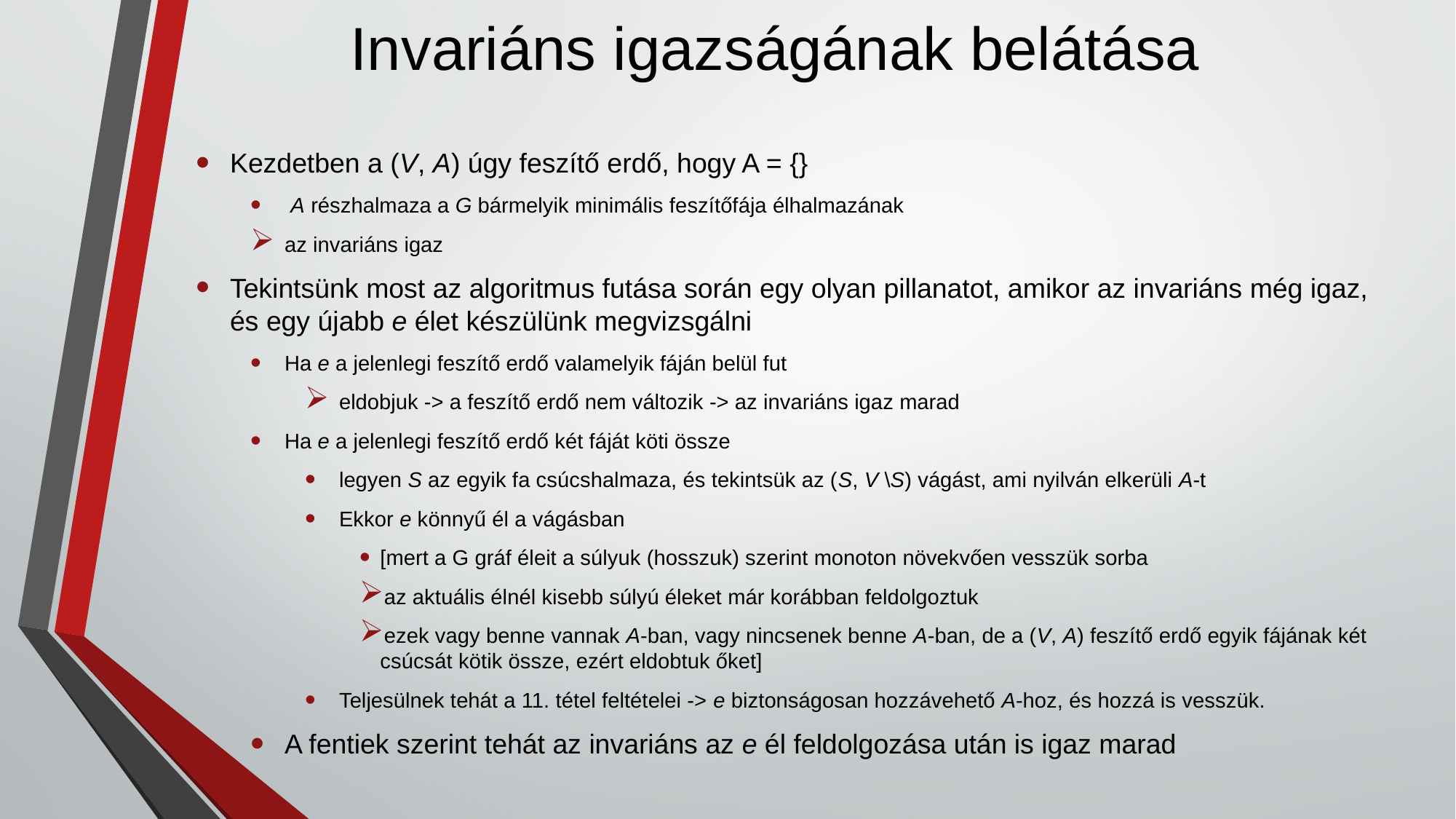

# Invariáns igazságának belátása
Kezdetben a (V, A) úgy feszítő erdő, hogy A = {}
 A részhalmaza a G bármelyik minimális feszítőfája élhalmazának
az invariáns igaz
Tekintsünk most az algoritmus futása során egy olyan pillanatot, amikor az invariáns még igaz, és egy újabb e élet készülünk megvizsgálni
Ha e a jelenlegi feszítő erdő valamelyik fáján belül fut
eldobjuk -> a feszítő erdő nem változik -> az invariáns igaz marad
Ha e a jelenlegi feszítő erdő két fáját köti össze
legyen S az egyik fa csúcshalmaza, és tekintsük az (S, V \S) vágást, ami nyilván elkerüli A-t
Ekkor e könnyű él a vágásban
[mert a G gráf éleit a súlyuk (hosszuk) szerint monoton növekvően vesszük sorba
az aktuális élnél kisebb súlyú éleket már korábban feldolgoztuk
ezek vagy benne vannak A-ban, vagy nincsenek benne A-ban, de a (V, A) feszítő erdő egyik fájának két csúcsát kötik össze, ezért eldobtuk őket]
Teljesülnek tehát a 11. tétel feltételei -> e biztonságosan hozzávehető A-hoz, és hozzá is vesszük.
A fentiek szerint tehát az invariáns az e él feldolgozása után is igaz marad